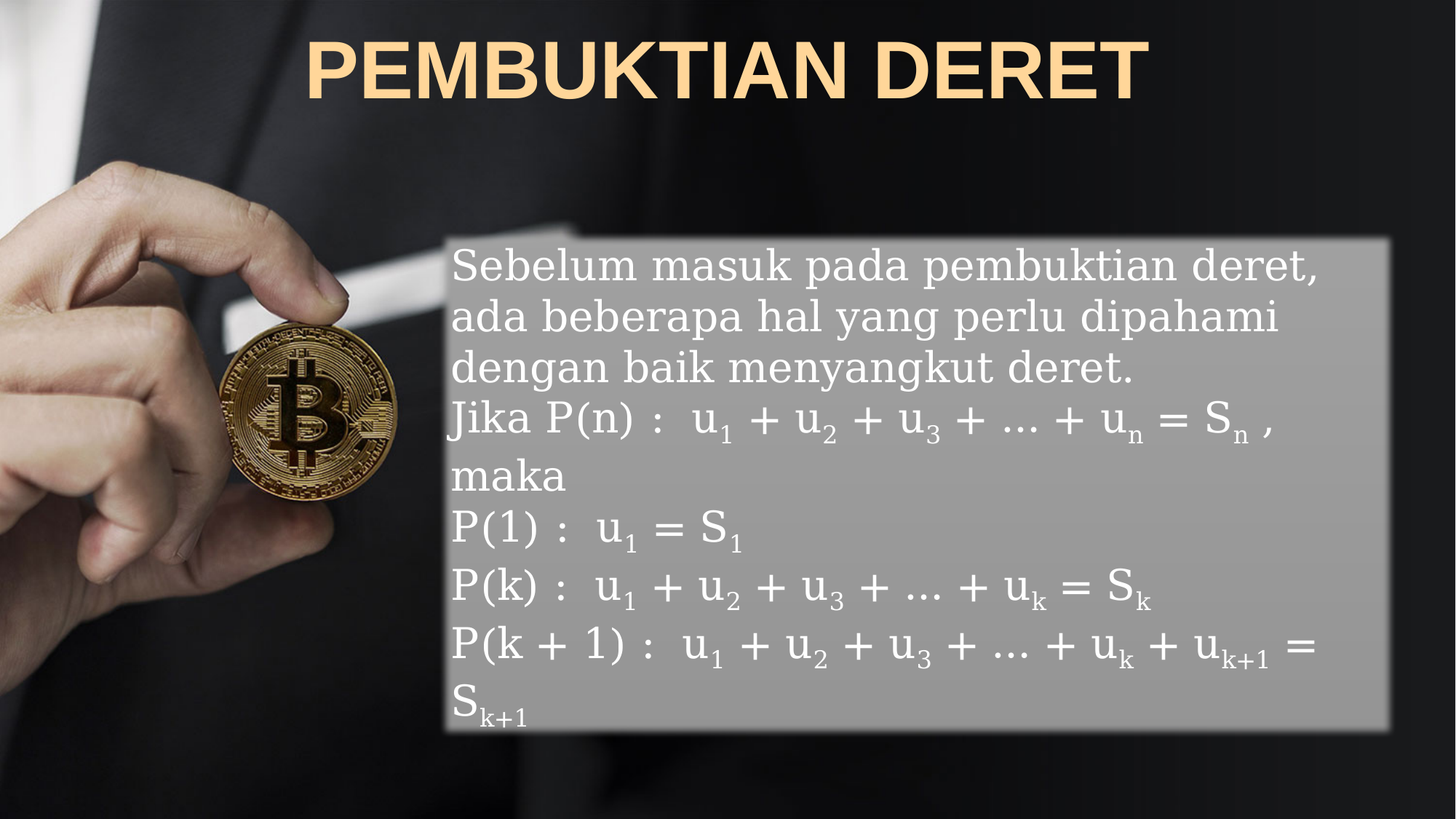

PEMBUKTIAN DERET
Sebelum masuk pada pembuktian deret, ada beberapa hal yang perlu dipahami dengan baik menyangkut deret.
Jika P(n) :  u1 + u2 + u3 + … + un = Sn , maka
P(1) :  u1 = S1
P(k) :  u1 + u2 + u3 + … + uk = Sk
P(k + 1) :  u1 + u2 + u3 + … + uk + uk+1 = Sk+1